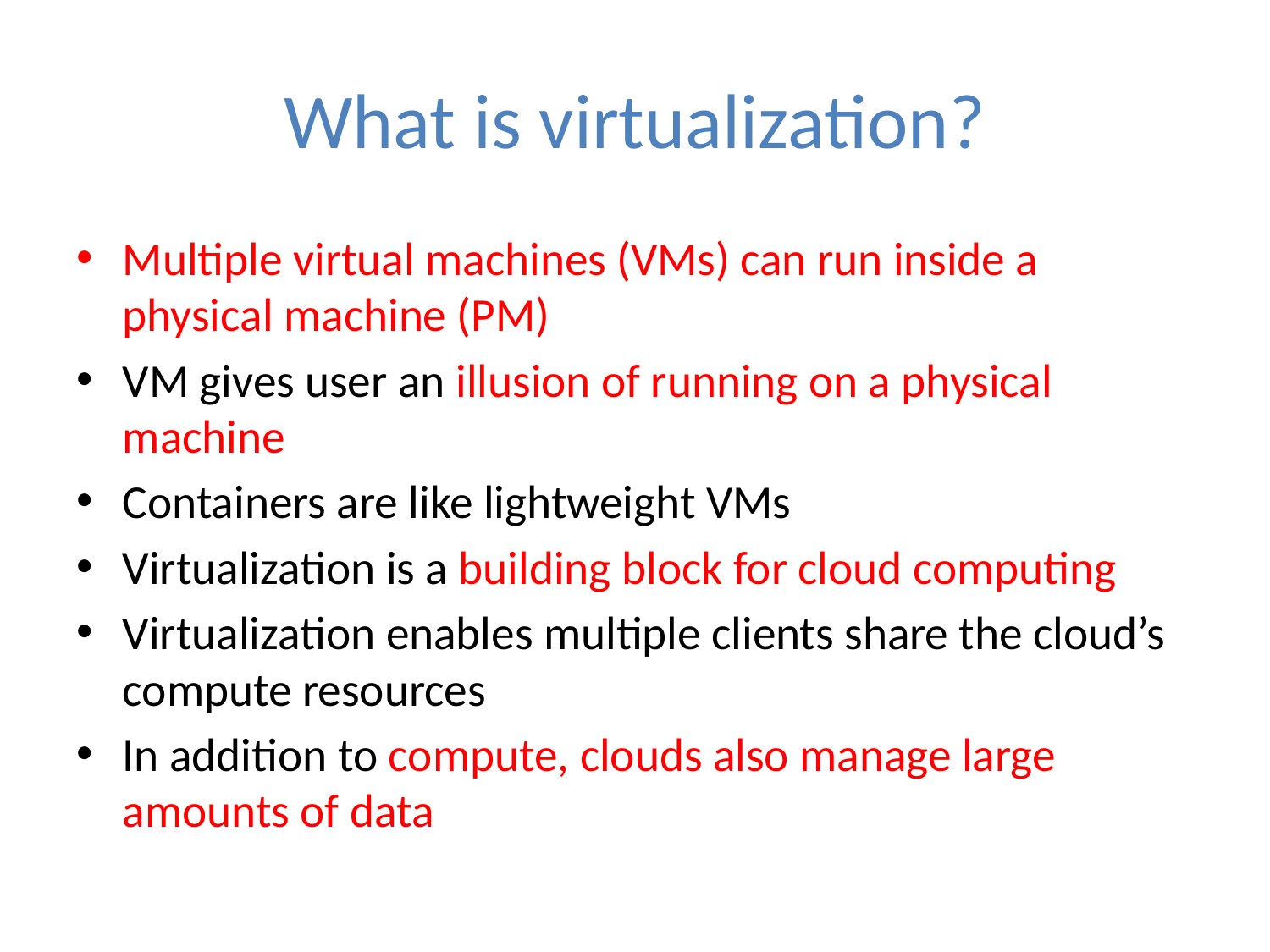

# What is virtualization?
Multiple virtual machines (VMs) can run inside a physical machine (PM)
VM gives user an illusion of running on a physical machine
Containers are like lightweight VMs
Virtualization is a building block for cloud computing
Virtualization enables multiple clients share the cloud’s compute resources
In addition to compute, clouds also manage large amounts of data